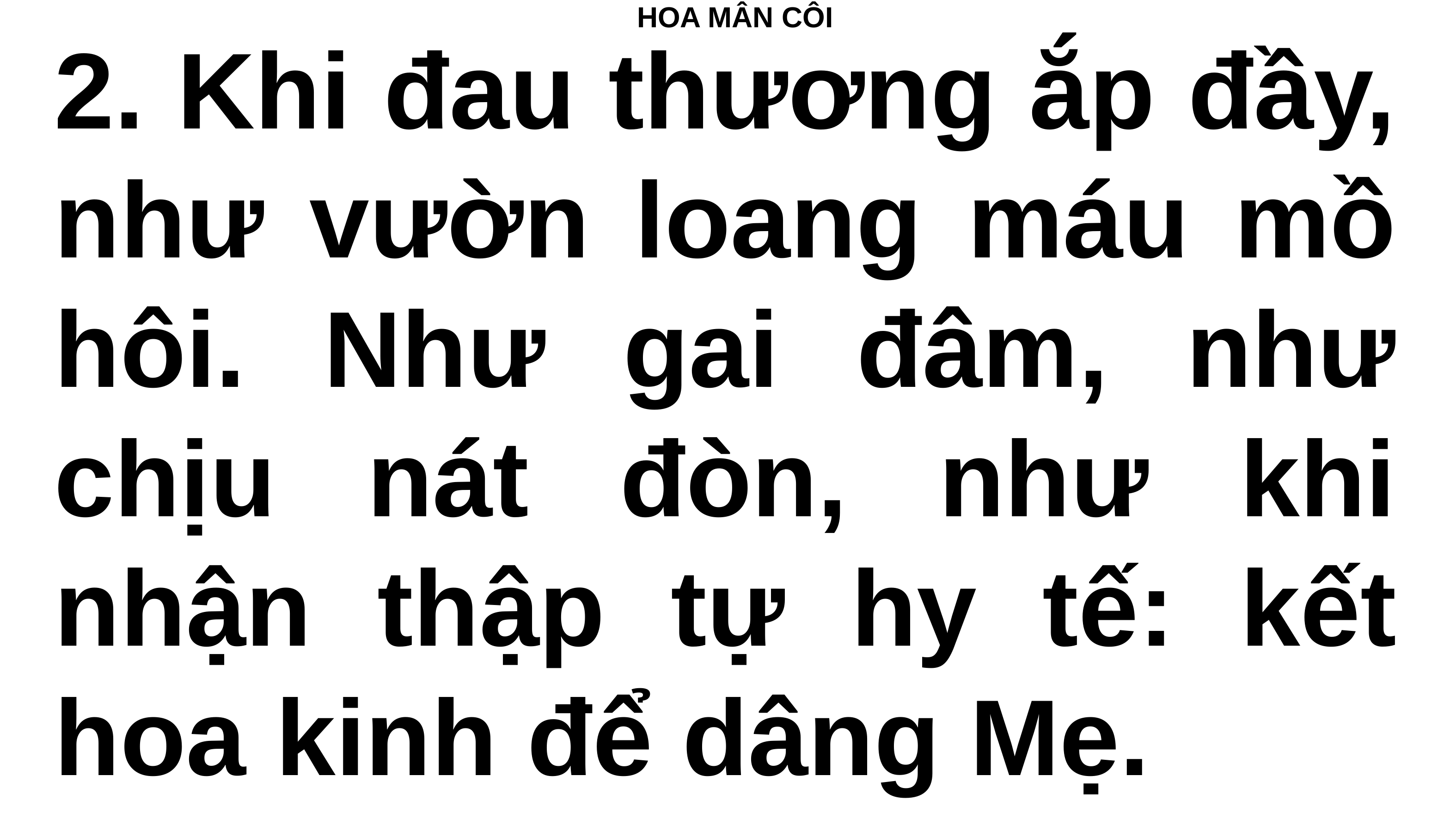

# HOA MÂN CÔI
2. Khi đau thương ắp đầy, như vườn loang máu mồ hôi. Như gai đâm, như chịu nát đòn, như khi nhận thập tự hy tế: kết hoa kinh để dâng Mẹ.